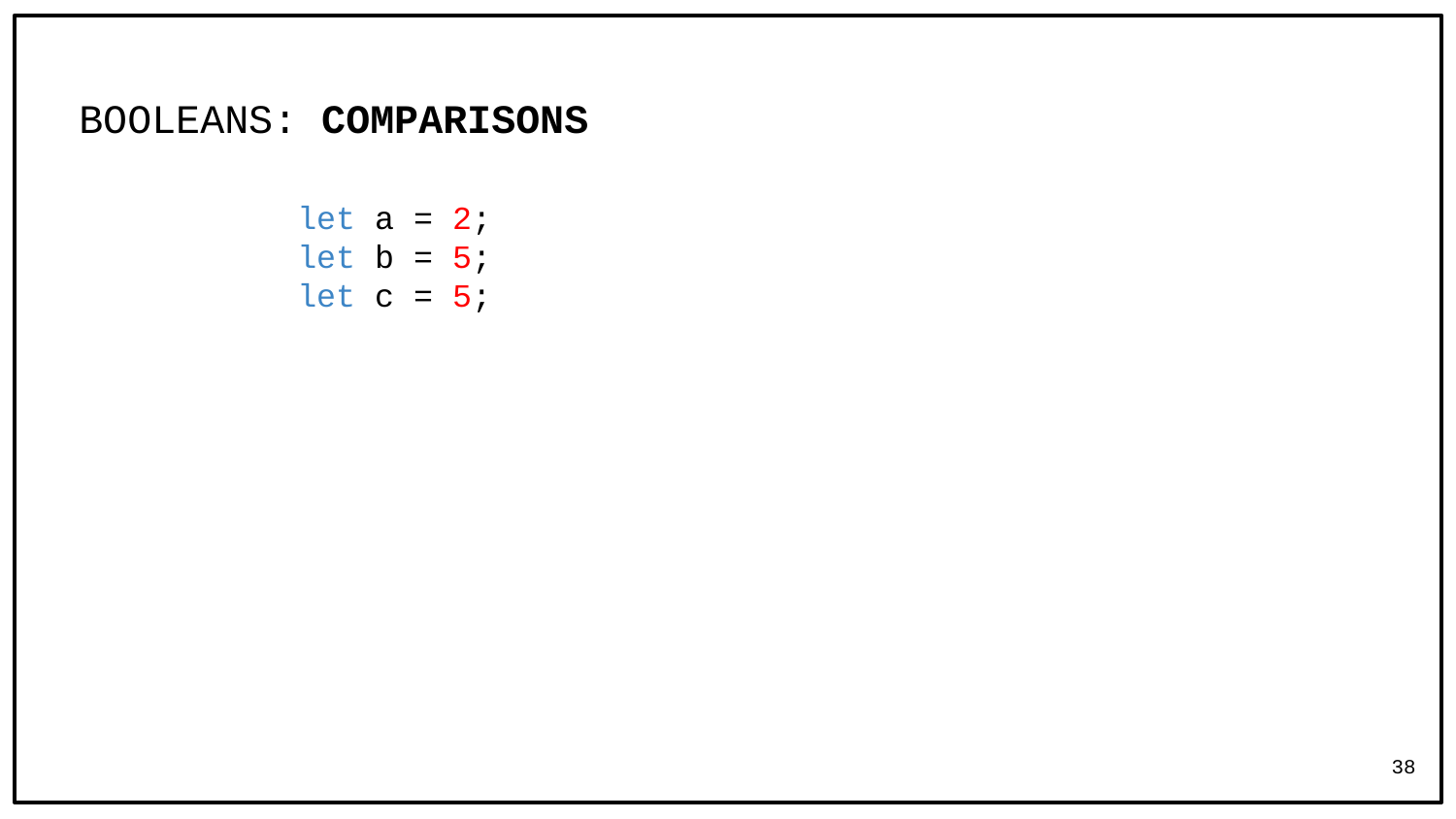

# BOOLEANS: COMPARISONS
	let a = 2;
	let b = 5;
	let c = 5;

38